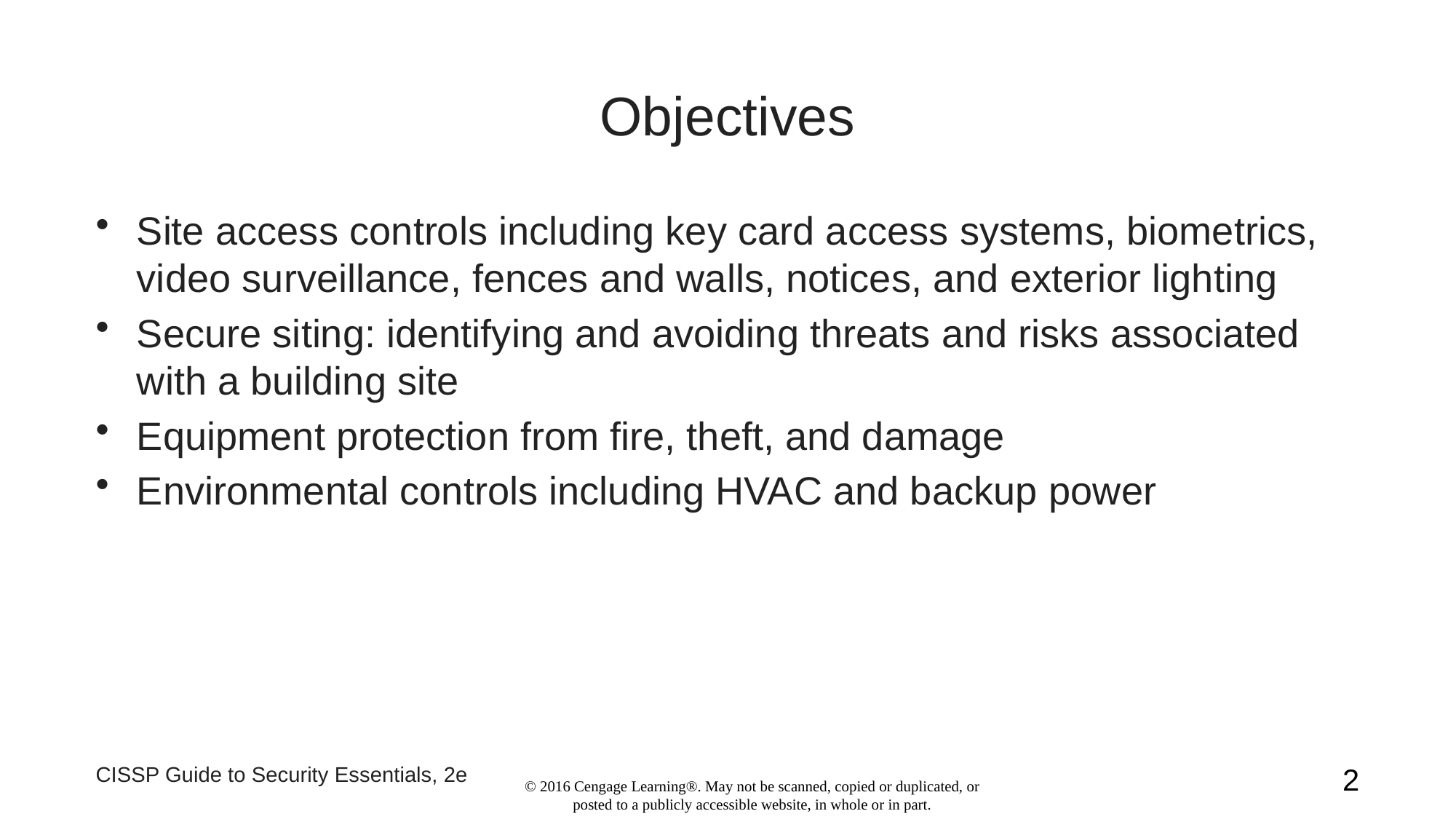

# Objectives
Site access controls including key card access systems, biometrics, video surveillance, fences and walls, notices, and exterior lighting
Secure siting: identifying and avoiding threats and risks associated with a building site
Equipment protection from fire, theft, and damage
Environmental controls including HVAC and backup power
CISSP Guide to Security Essentials, 2e
2
© 2016 Cengage Learning®. May not be scanned, copied or duplicated, or posted to a publicly accessible website, in whole or in part.